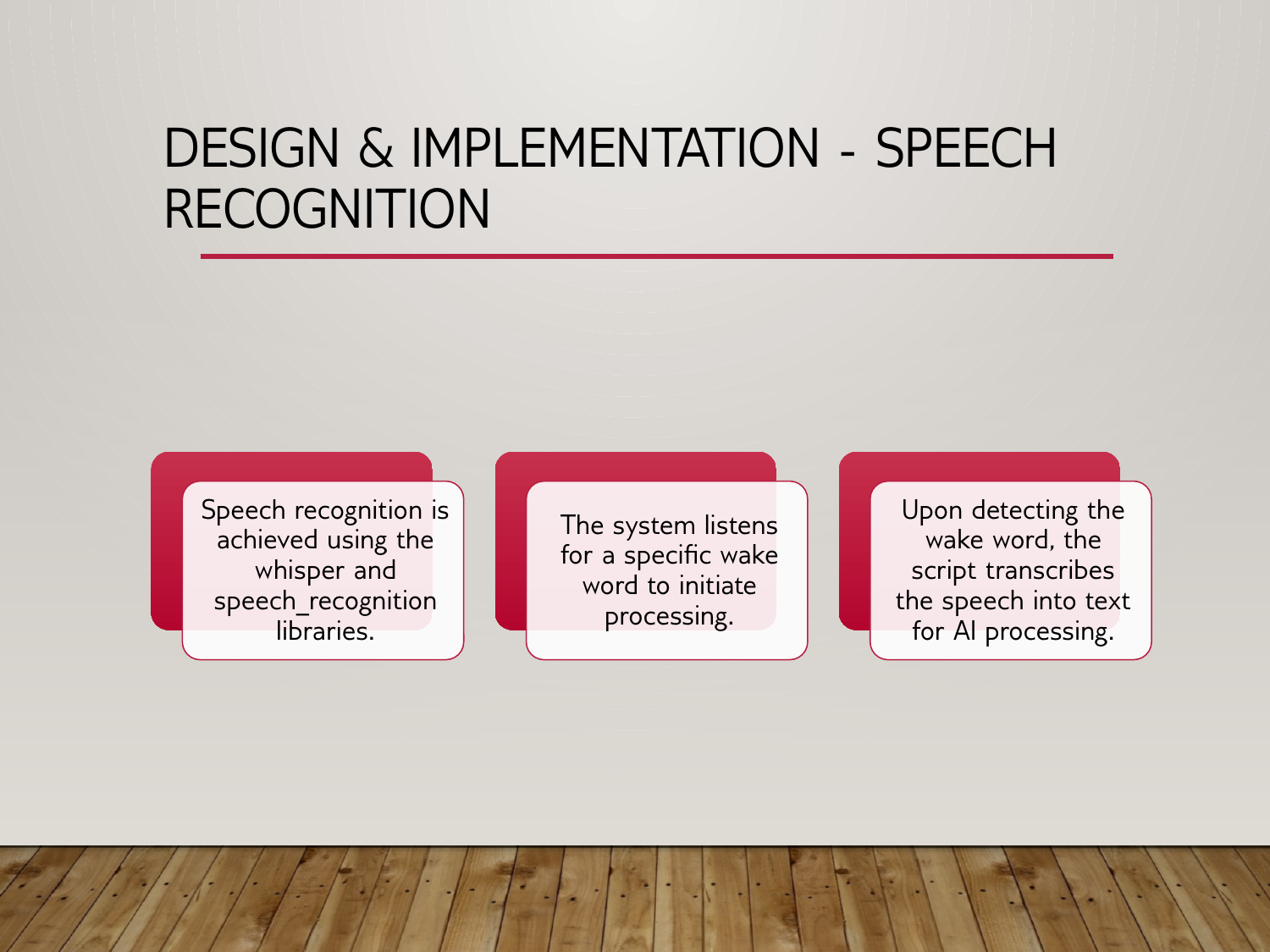

# Design & Implementation - Speech Recognition
Speech recognition is achieved using the whisper and speech_recognition libraries.
The system listens for a specific wake word to initiate processing.
Upon detecting the wake word, the script transcribes the speech into text for AI processing.